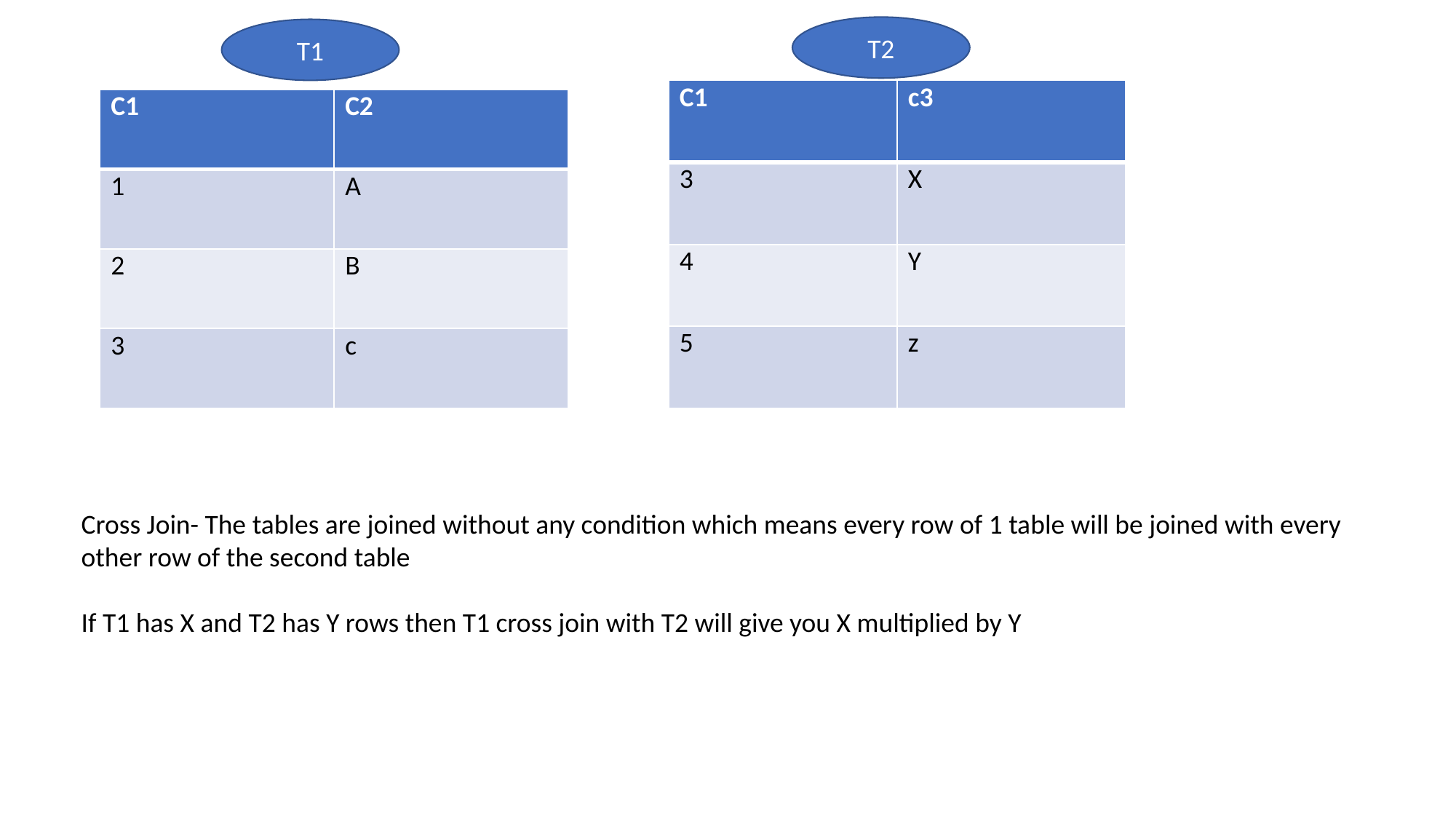

T2
T1
| C1 | c3 |
| --- | --- |
| 3 | X |
| 4 | Y |
| 5 | z |
| C1 | C2 |
| --- | --- |
| 1 | A |
| 2 | B |
| 3 | c |
Cross Join- The tables are joined without any condition which means every row of 1 table will be joined with every other row of the second table

If T1 has X and T2 has Y rows then T1 cross join with T2 will give you X multiplied by Y